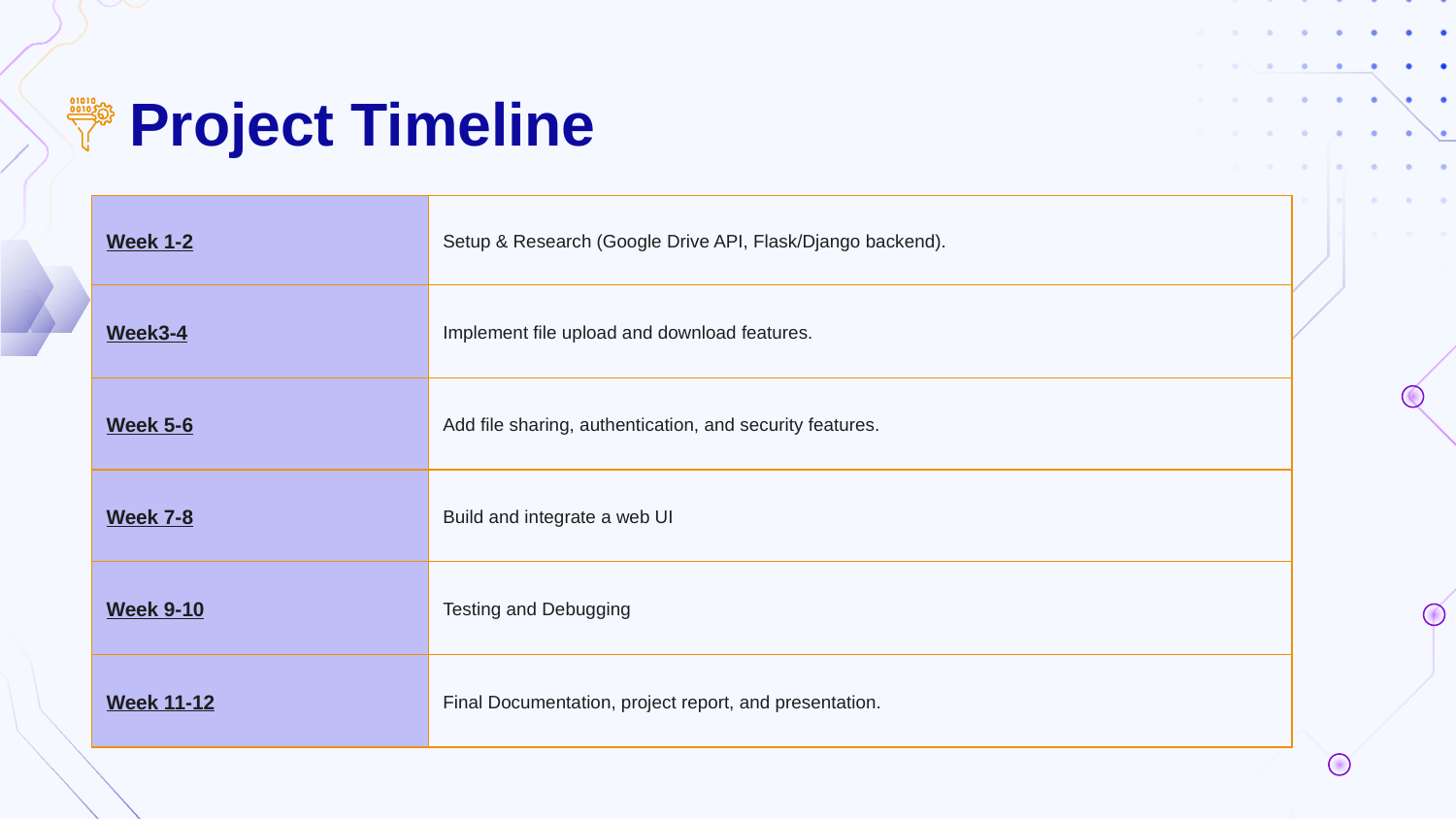

# Project Timeline

| Week 1-2 | Setup & Research (Google Drive API, Flask/Django backend). |
| --- | --- |
| Week3-4 | Implement file upload and download features. |
| Week 5-6 | Add file sharing, authentication, and security features. |
| Week 7-8 | Build and integrate a web UI |
| Week 9-10 | Testing and Debugging |
| Week 11-12 | Final Documentation, project report, and presentation. |